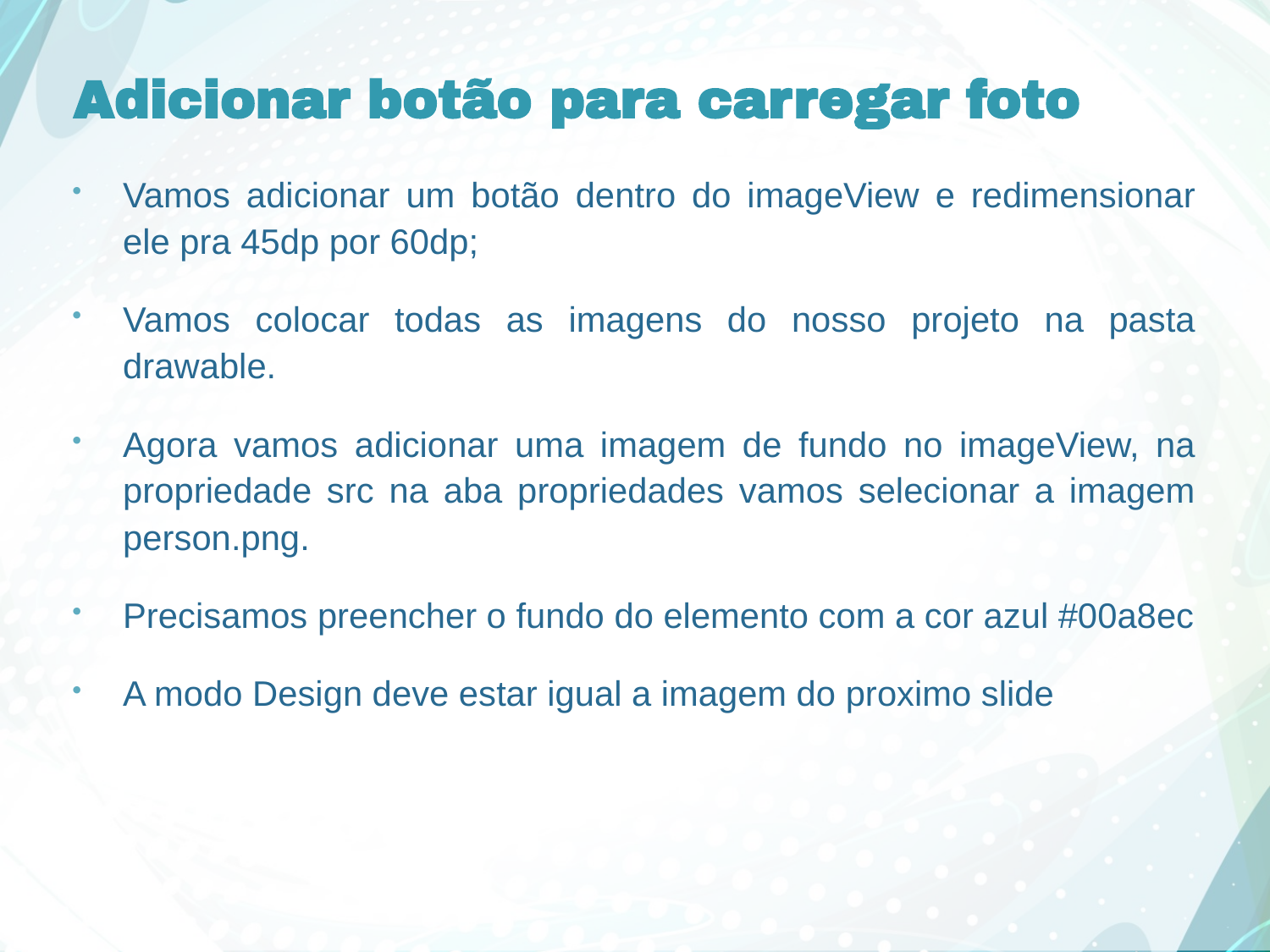

# Adicionar botão para carregar foto
Vamos adicionar um botão dentro do imageView e redimensionar ele pra 45dp por 60dp;
Vamos colocar todas as imagens do nosso projeto na pasta drawable.
Agora vamos adicionar uma imagem de fundo no imageView, na propriedade src na aba propriedades vamos selecionar a imagem person.png.
Precisamos preencher o fundo do elemento com a cor azul #00a8ec
A modo Design deve estar igual a imagem do proximo slide